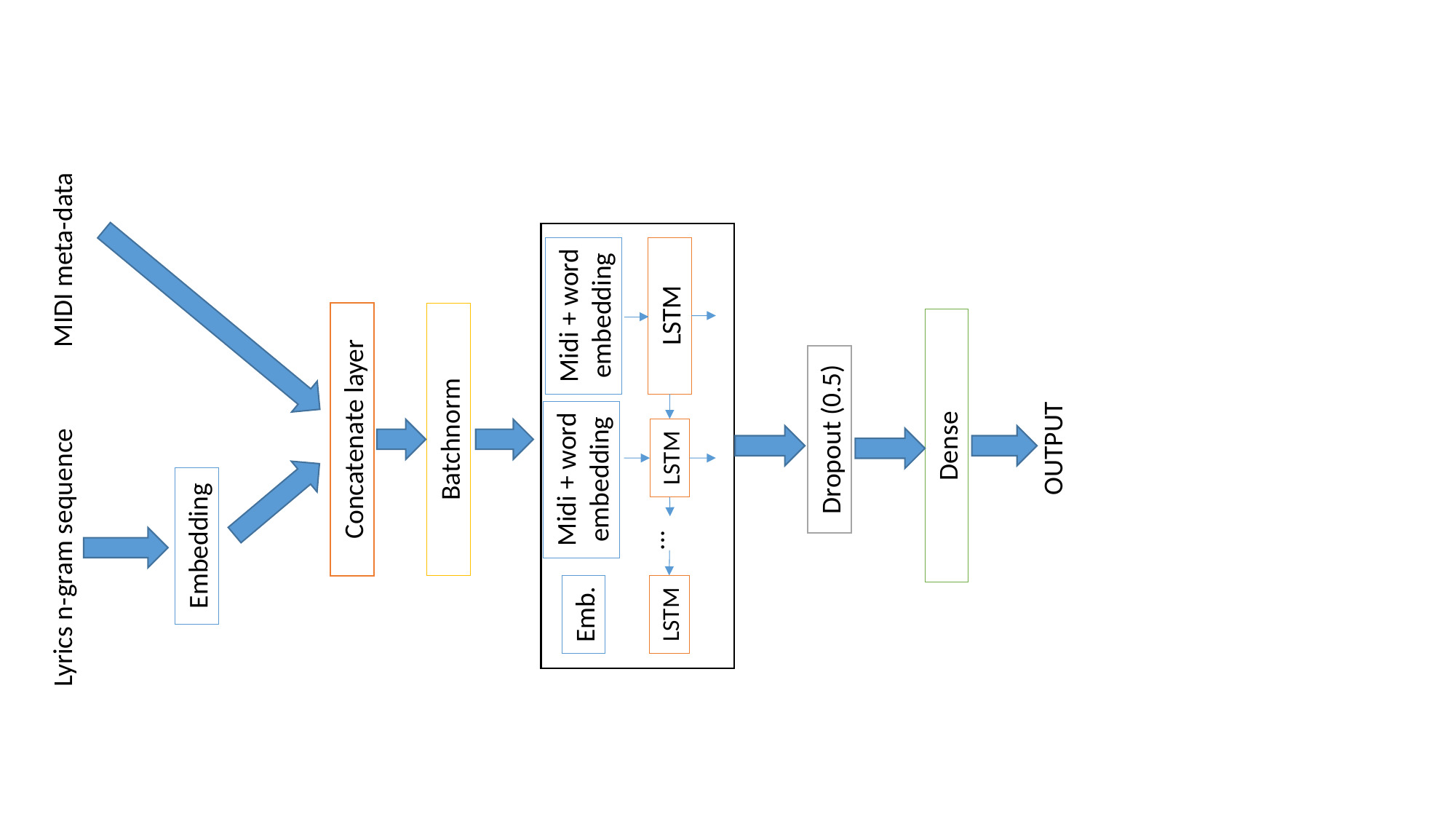

MIDI meta-data
Midi + word embedding
LSTM

Dropout (0.5)
Concatenate layer
Batchnorm

Dense

OUTPUT

LSTM
Midi + word embedding

…
Embedding

Lyrics n-gram sequence
Emb.
LSTM